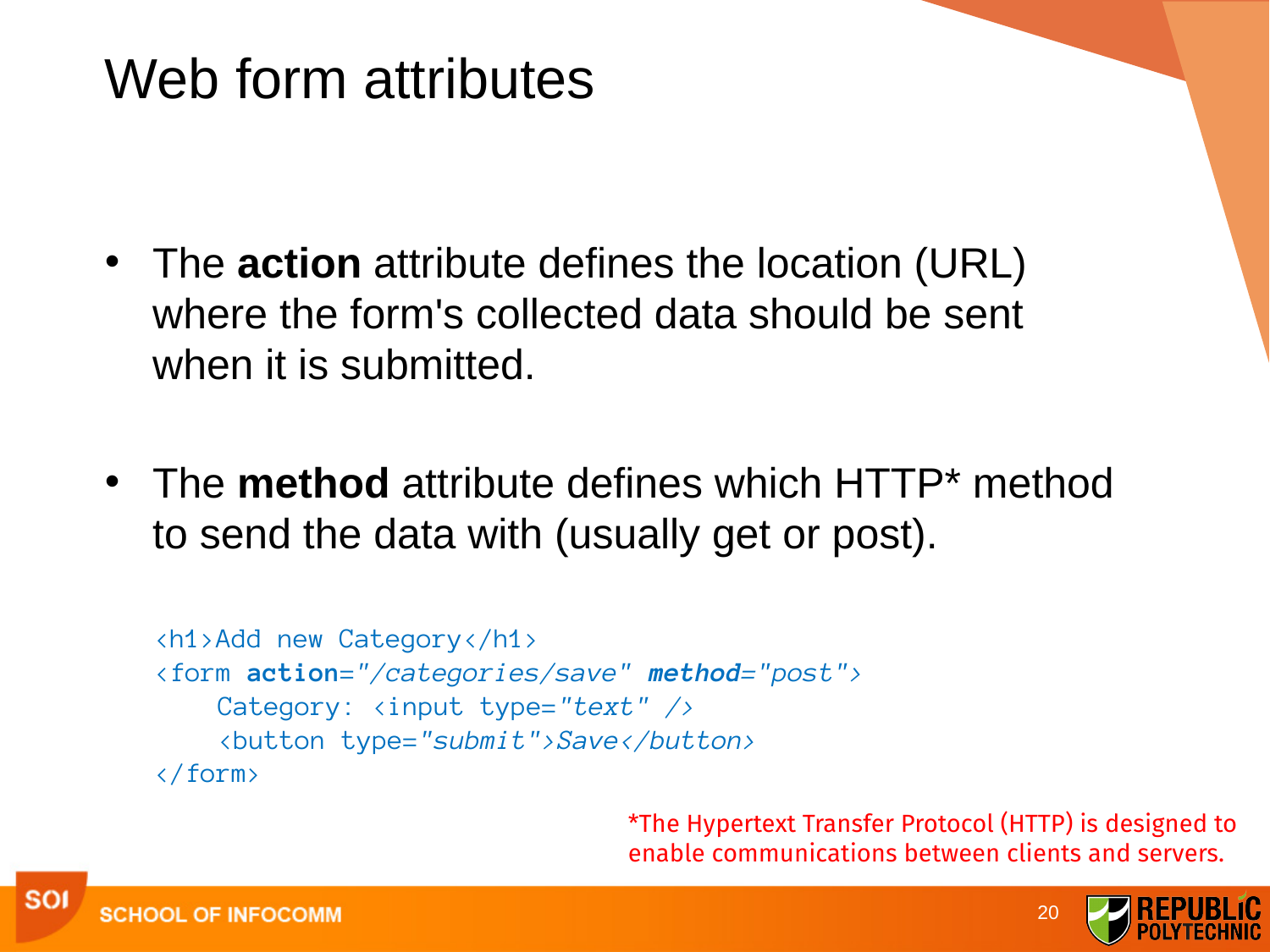

# Web form attributes
The action attribute defines the location (URL) where the form's collected data should be sent when it is submitted.

The method attribute defines which HTTP* method to send the data with (usually get or post).
<h1>Add new Category</h1>
<form action="/categories/save" method="post">
Category: <input type="text" />
<button type="submit">Save</button>
</form>
*The Hypertext Transfer Protocol (HTTP) is designed to enable communications between clients and servers.
20